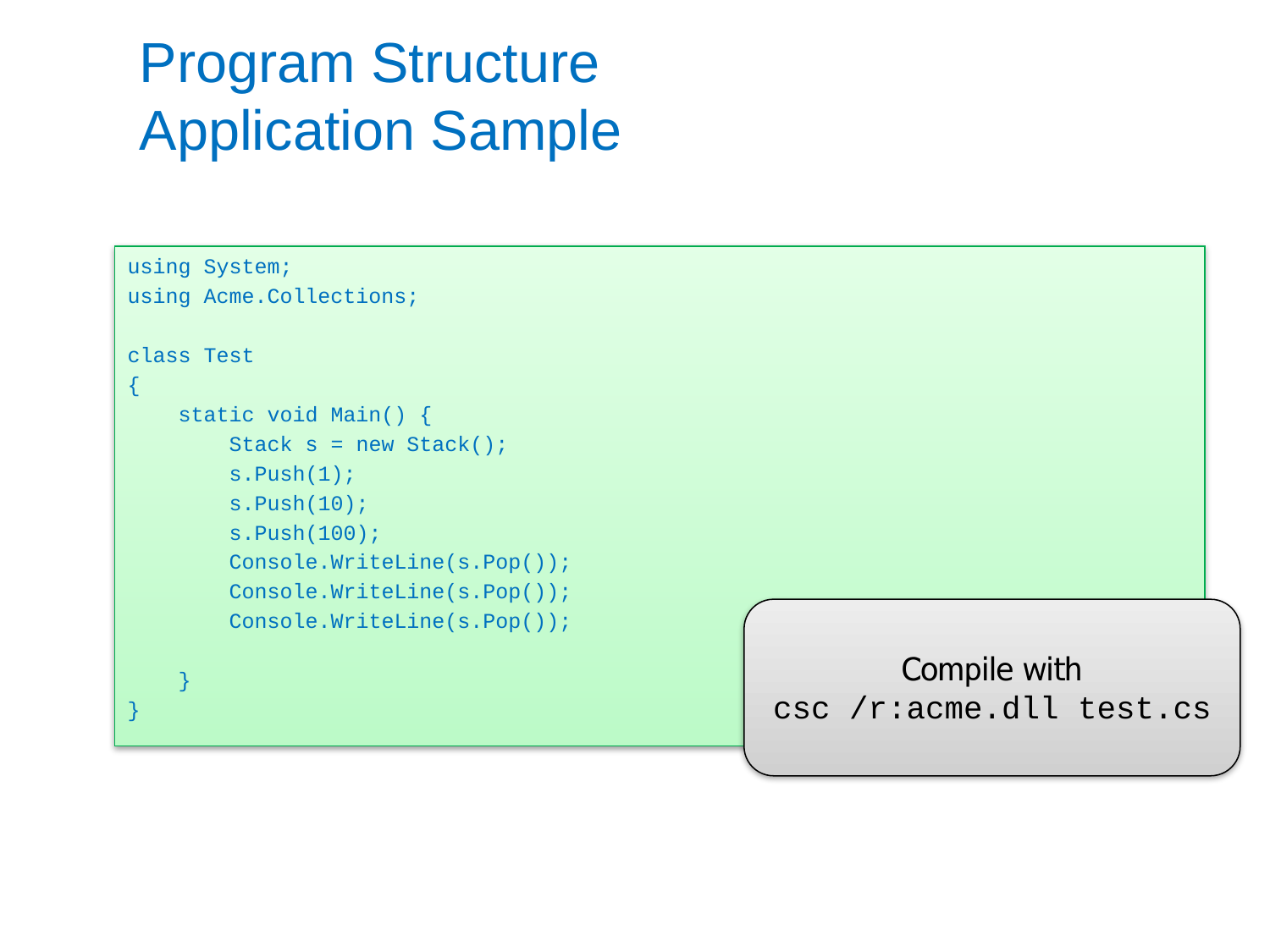

# Program Structure Application Sample
using System;
using Acme.Collections;

class Test
{
    static void Main() {
        Stack s = new Stack();
        s.Push(1);
        s.Push(10);
        s.Push(100);
        Console.WriteLine(s.Pop());
        Console.WriteLine(s.Pop());
        Console.WriteLine(s.Pop());

    }
}
Compile with
csc /r:acme.dll test.cs